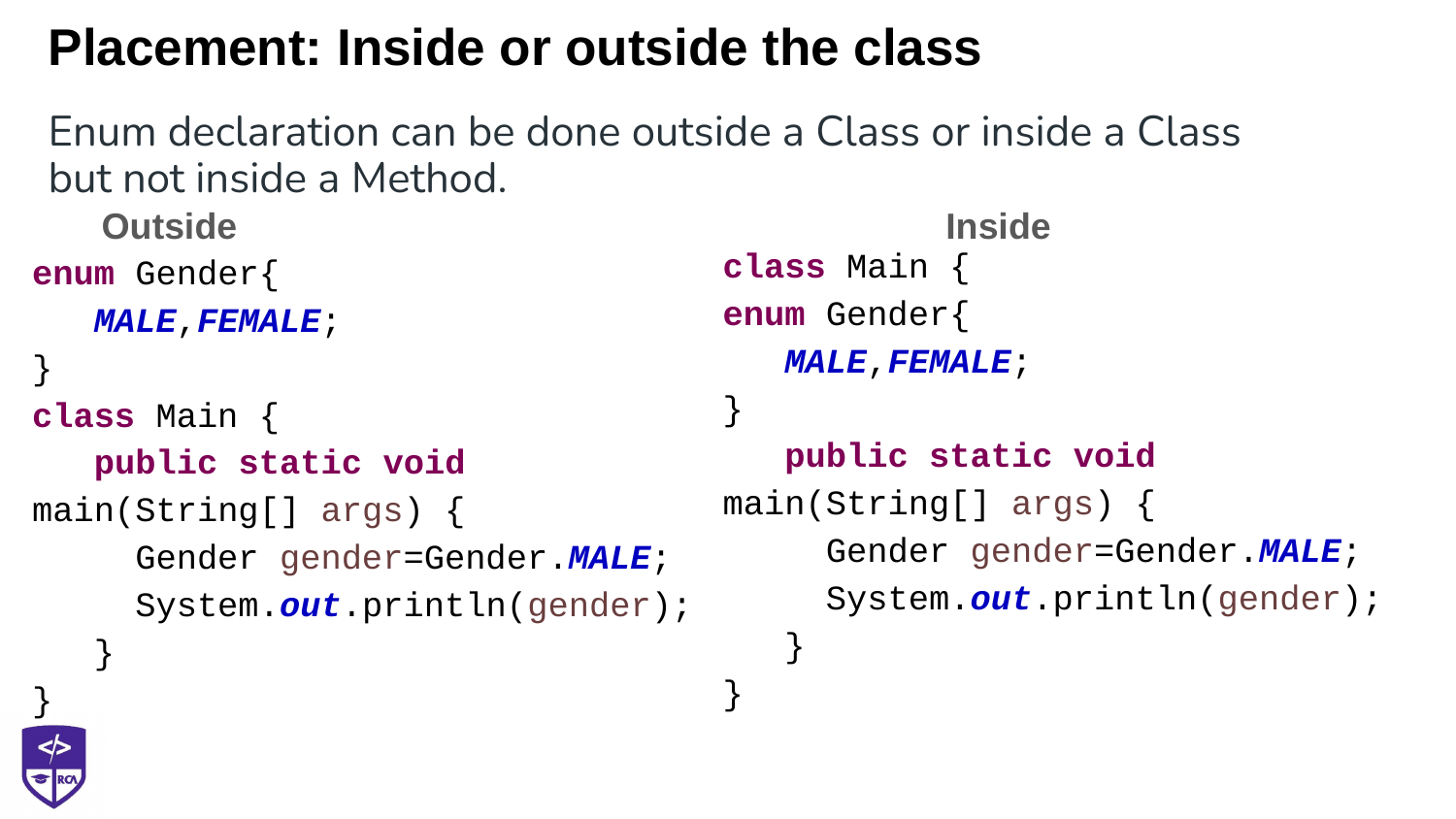

# Placement: Inside or outside the class
Enum declaration can be done outside a Class or inside a Class but not inside a Method.

class Main {
enum Gender{
   MALE,FEMALE;
}
   public static void main(String[] args) {
     Gender gender=Gender.MALE;
     System.out.println(gender);
   }
}
Outside
Inside
enum Gender{
   MALE,FEMALE;
}
class Main {
   public static void main(String[] args) {
     Gender gender=Gender.MALE;
     System.out.println(gender);
   }
}